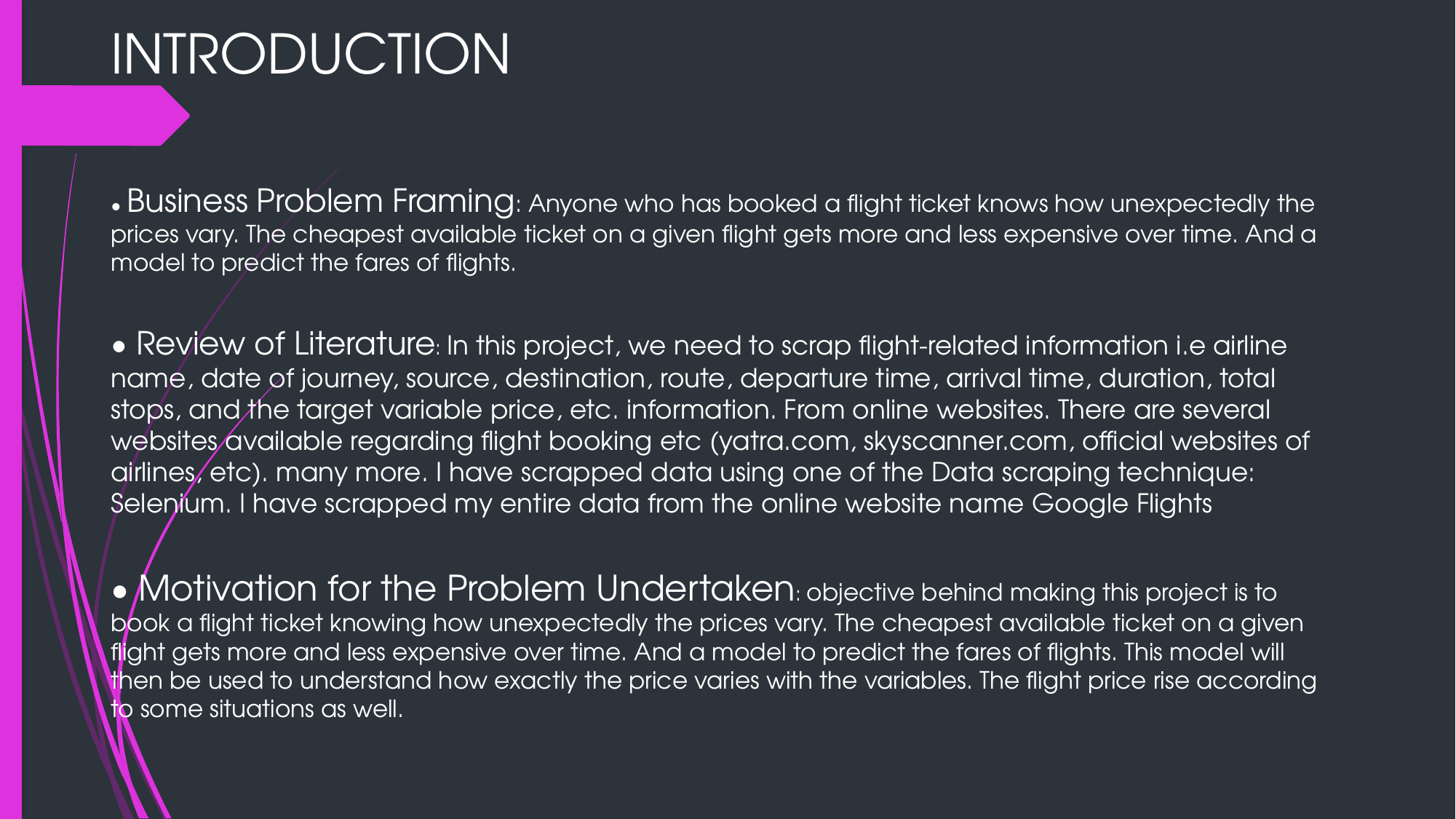

# INTRODUCTION
• Business Problem Framing: Anyone who has booked a flight ticket knows how unexpectedly the prices vary. The cheapest available ticket on a given flight gets more and less expensive over time. And a model to predict the fares of flights.

• Review of Literature: In this project, we need to scrap flight-related information i.e airline name, date of journey, source, destination, route, departure time, arrival time, duration, total stops, and the target variable price, etc. information. From online websites. There are several websites available regarding flight booking etc (yatra.com, skyscanner.com, official websites of airlines, etc). many more. I have scrapped data using one of the Data scraping technique: Selenium. I have scrapped my entire data from the online website name Google Flights

• Motivation for the Problem Undertaken: objective behind making this project is to book a flight ticket knowing how unexpectedly the prices vary. The cheapest available ticket on a given flight gets more and less expensive over time. And a model to predict the fares of flights. This model will then be used to understand how exactly the price varies with the variables. The flight price rise according to some situations as well.